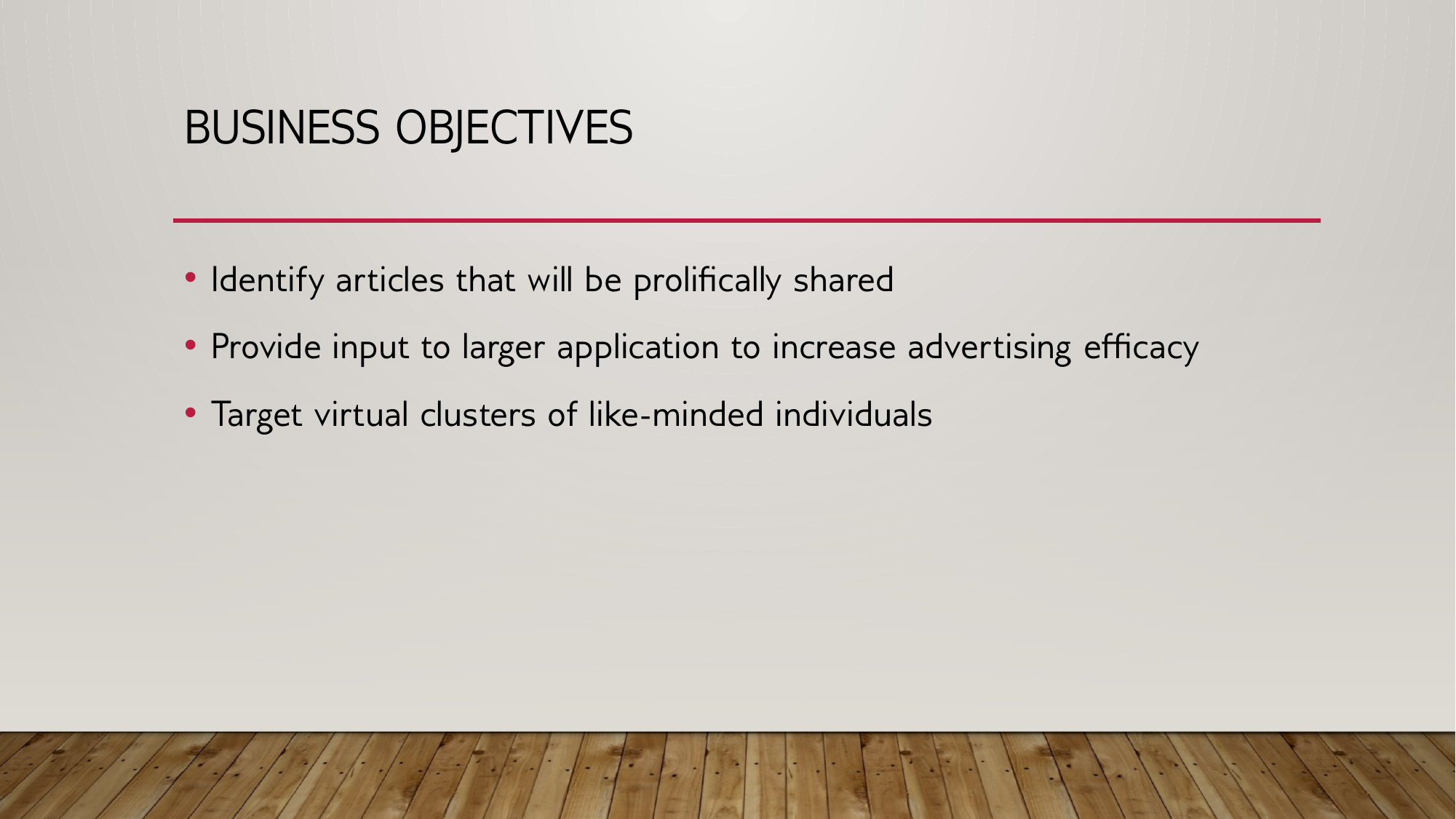

# Business Objectives
Identify articles that will be prolifically shared
Provide input to larger application to increase advertising efficacy
Target virtual clusters of like-minded individuals